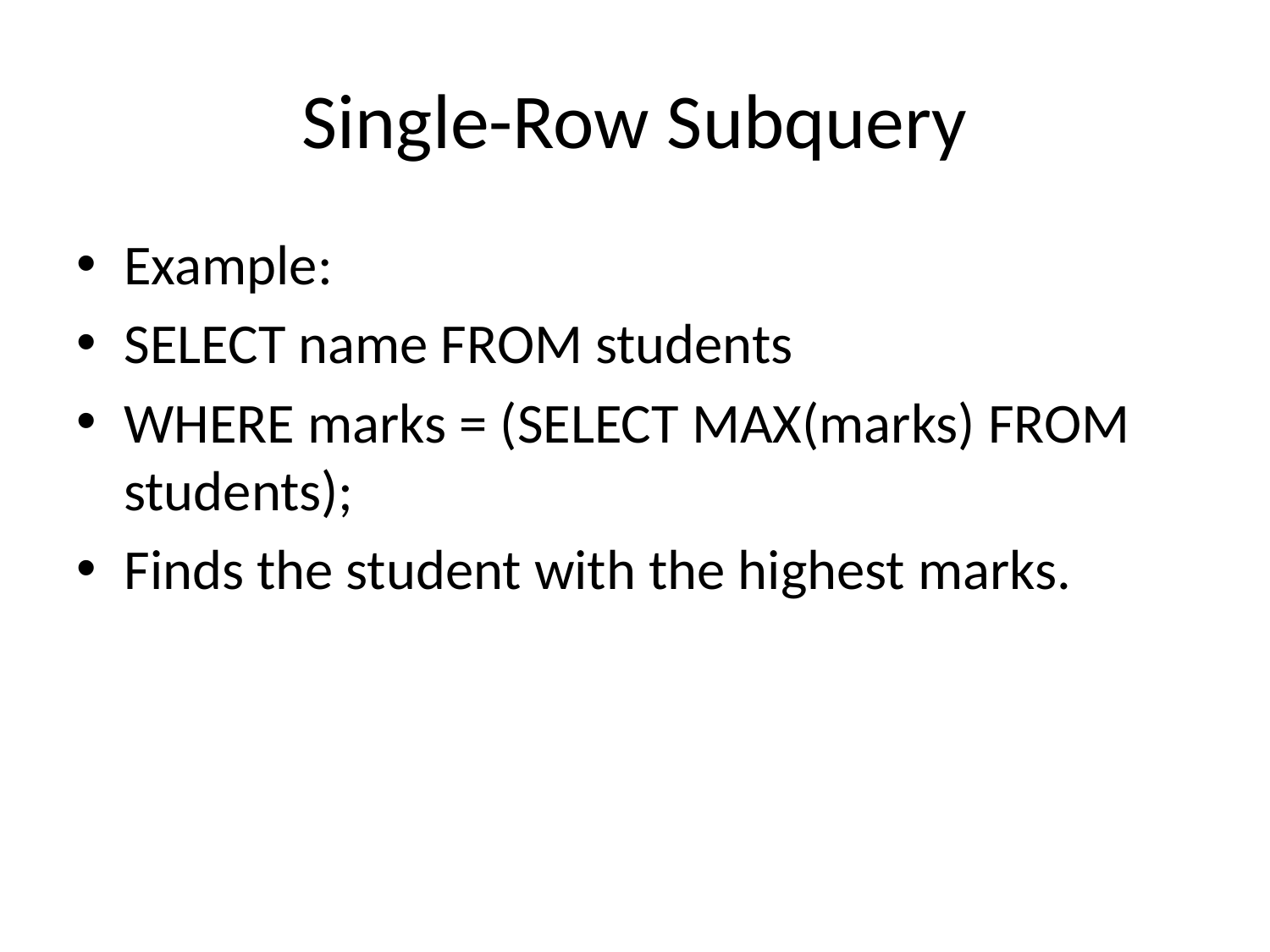

# Single-Row Subquery
Example:
SELECT name FROM students
WHERE marks = (SELECT MAX(marks) FROM students);
Finds the student with the highest marks.